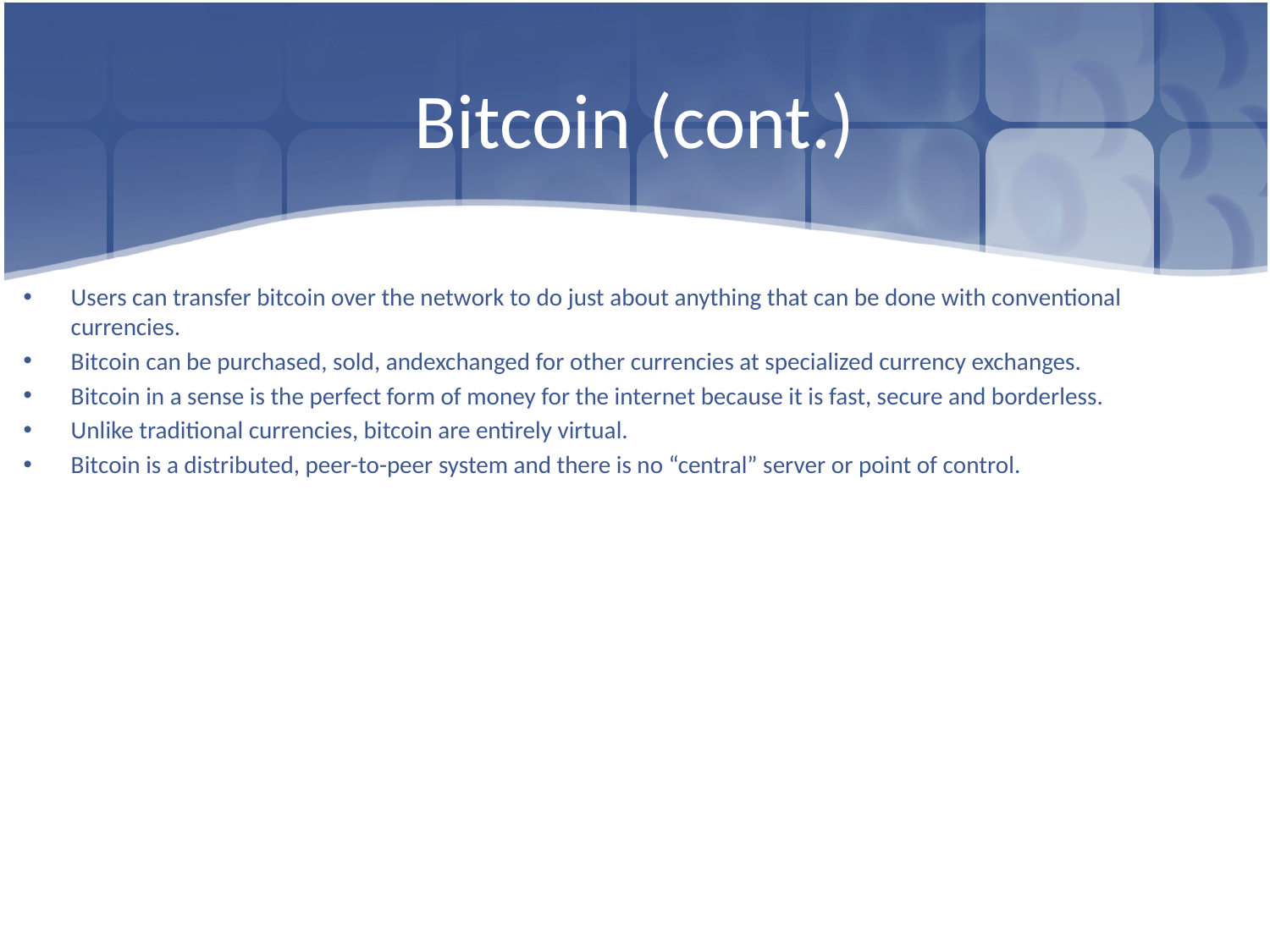

# Bitcoin (cont.)
Users can transfer bitcoin over the network to do just about anything that can be done with conventional currencies.
Bitcoin can be purchased, sold, andexchanged for other currencies at specialized currency exchanges.
Bitcoin in a sense is the perfect form of money for the internet because it is fast, secure and borderless.
Unlike traditional currencies, bitcoin are entirely virtual.
Bitcoin is a distributed, peer-to-peer system and there is no “central” server or point of control.